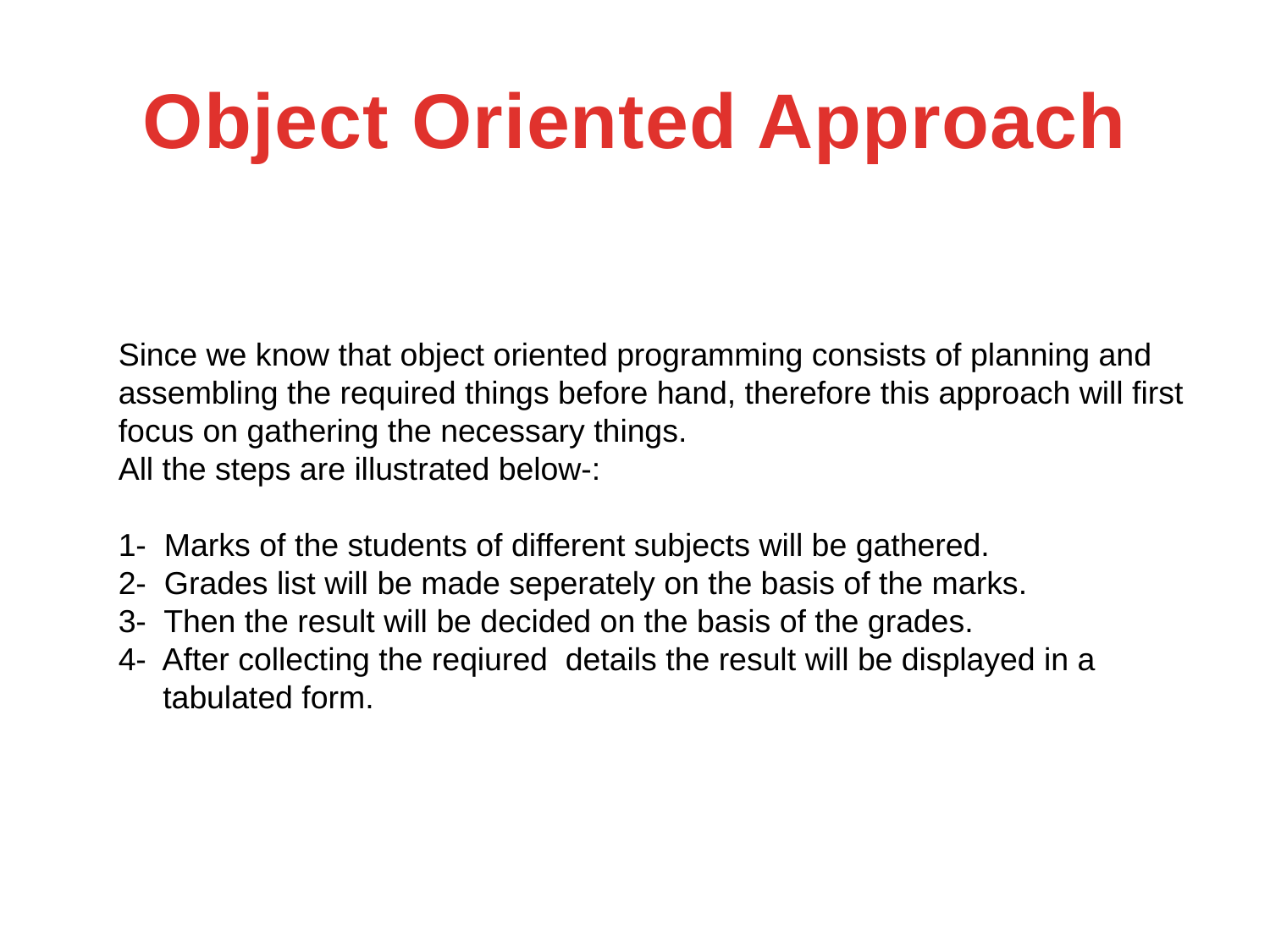

# Object Oriented Approach
Since we know that object oriented programming consists of planning and assembling the required things before hand, therefore this approach will first focus on gathering the necessary things.
All the steps are illustrated below-:

1-  Marks of the students of different subjects will be gathered.
2-  Grades list will be made seperately on the basis of the marks.
3-  Then the result will be decided on the basis of the grades.
4-  After collecting the reqiured  details the result will be displayed in a
     tabulated form.